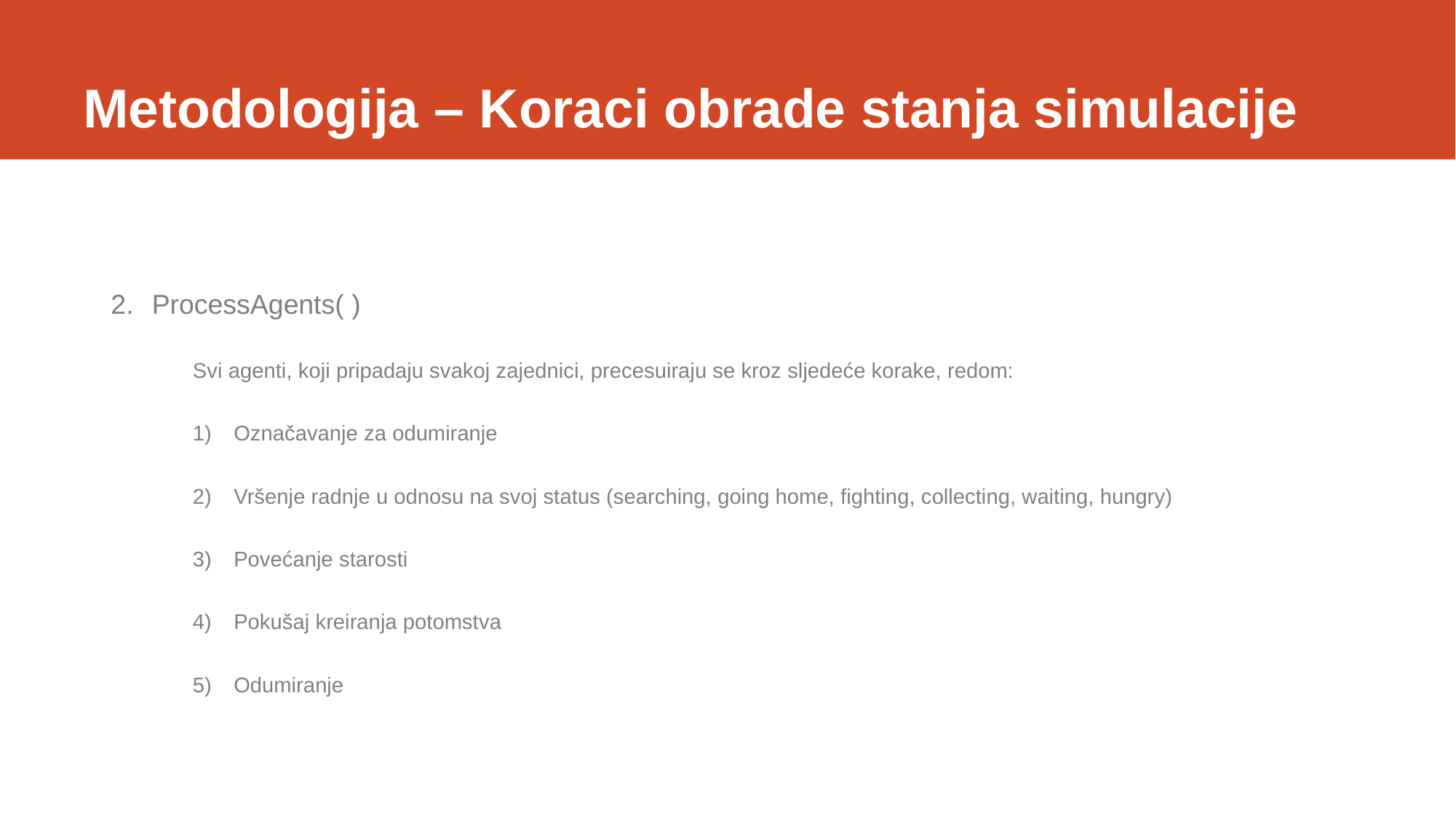

# Metodologija – Koraci obrade stanja simulacije
ProcessAgents( )
Svi agenti, koji pripadaju svakoj zajednici, precesuiraju se kroz sljedeće korake, redom:
Označavanje za odumiranje
Vršenje radnje u odnosu na svoj status (searching, going home, fighting, collecting, waiting, hungry)
Povećanje starosti
Pokušaj kreiranja potomstva
Odumiranje